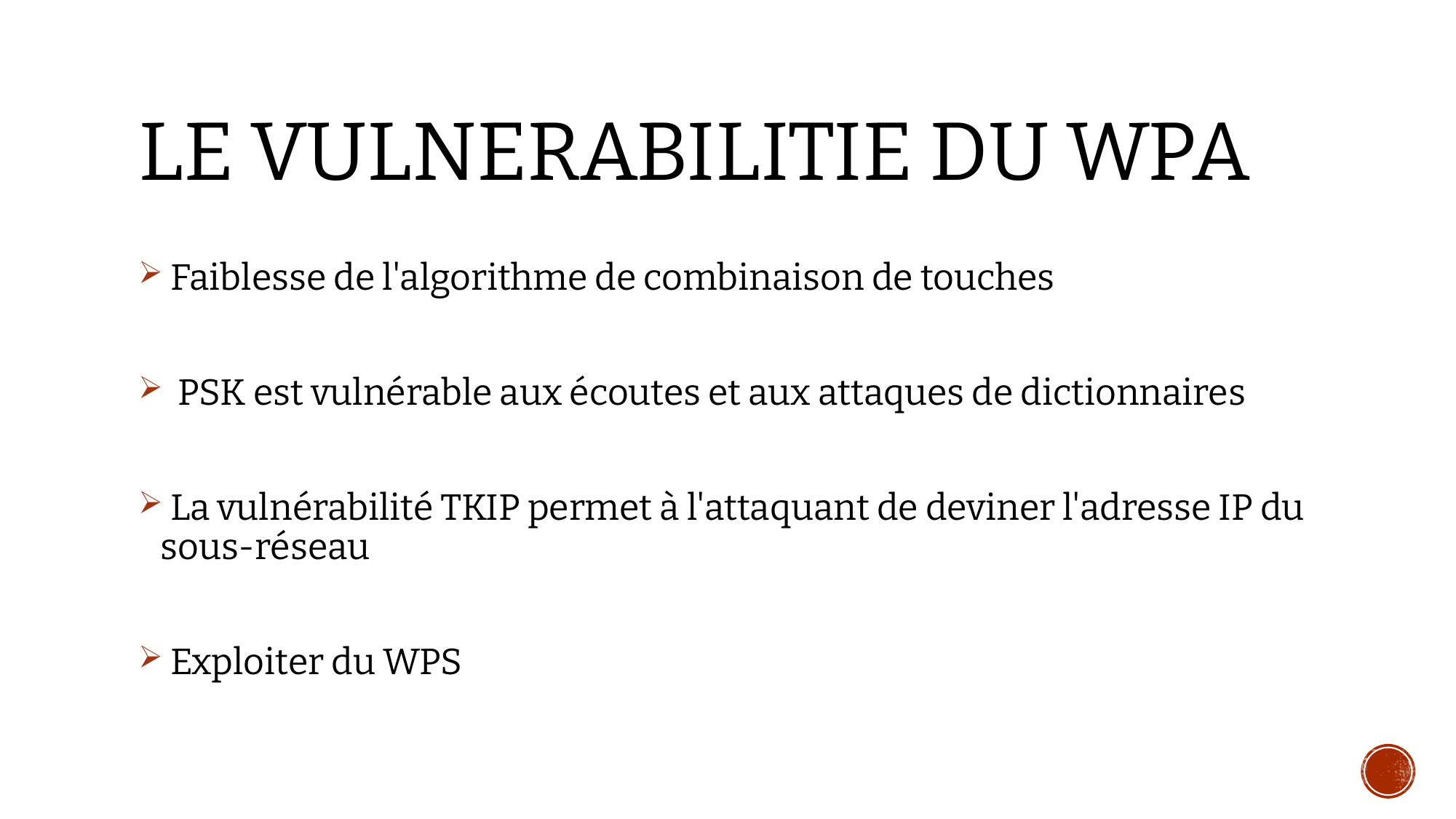

# le vulnerabilitie du wPA
 Faiblesse de l'algorithme de combinaison de touches

  PSK est vulnérable aux écoutes et aux attaques de dictionnaires

 La vulnérabilité TKIP permet à l'attaquant de deviner l'adresse IP du sous-réseau

 Exploiter du WPS